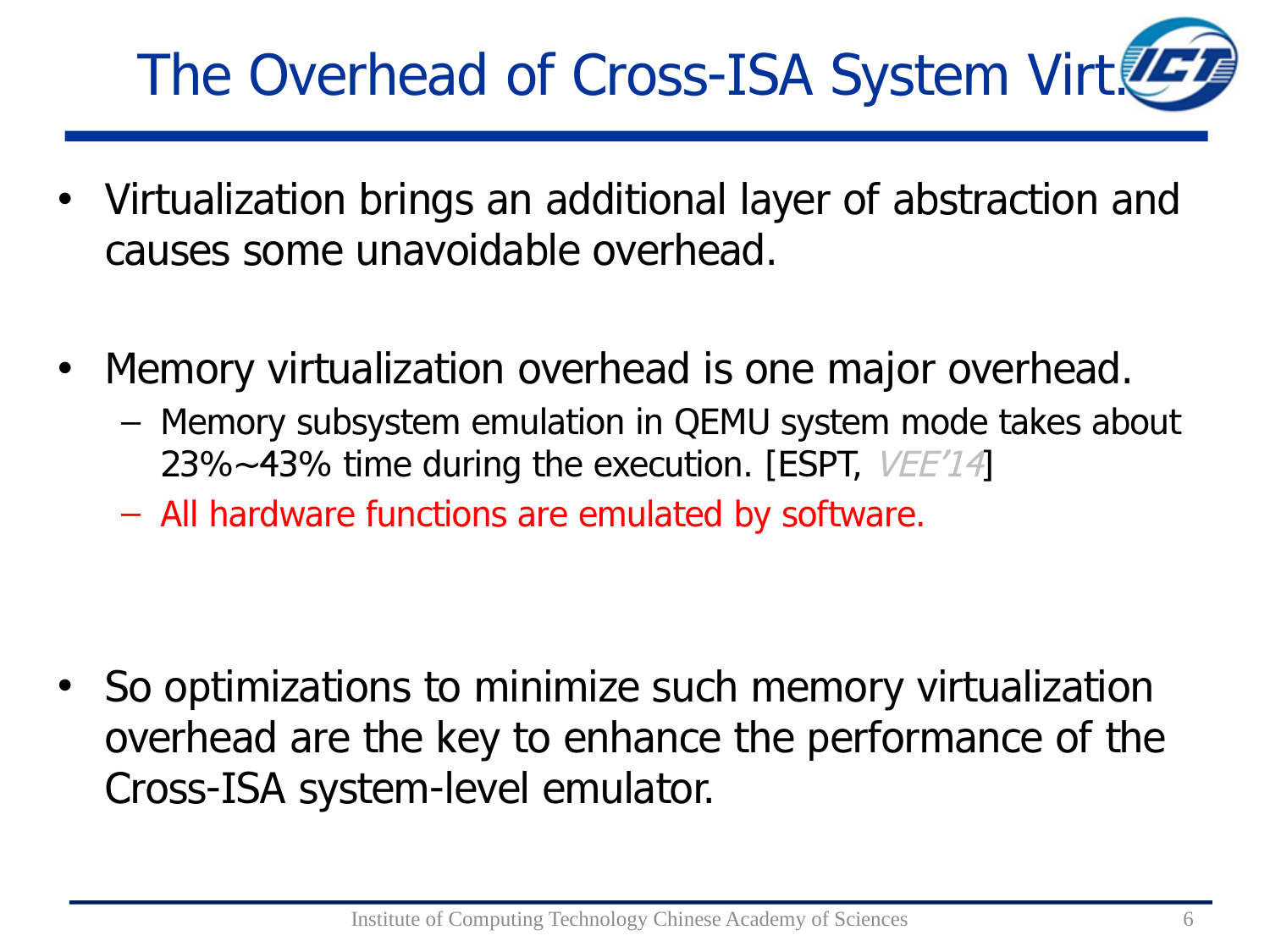

# The Overhead of Cross-ISA System Virt.
Virtualization brings an additional layer of abstraction and causes some unavoidable overhead.

Memory virtualization overhead is one major overhead.
Memory subsystem emulation in QEMU system mode takes about  23%~43% time during the execution. [ESPT, VEE’14]
All hardware functions are emulated by software.

So optimizations to minimize such memory virtualization  overhead are the key to enhance the performance of the Cross-ISA system-level emulator.
Institute of Computing Technology Chinese Academy of Sciences
6